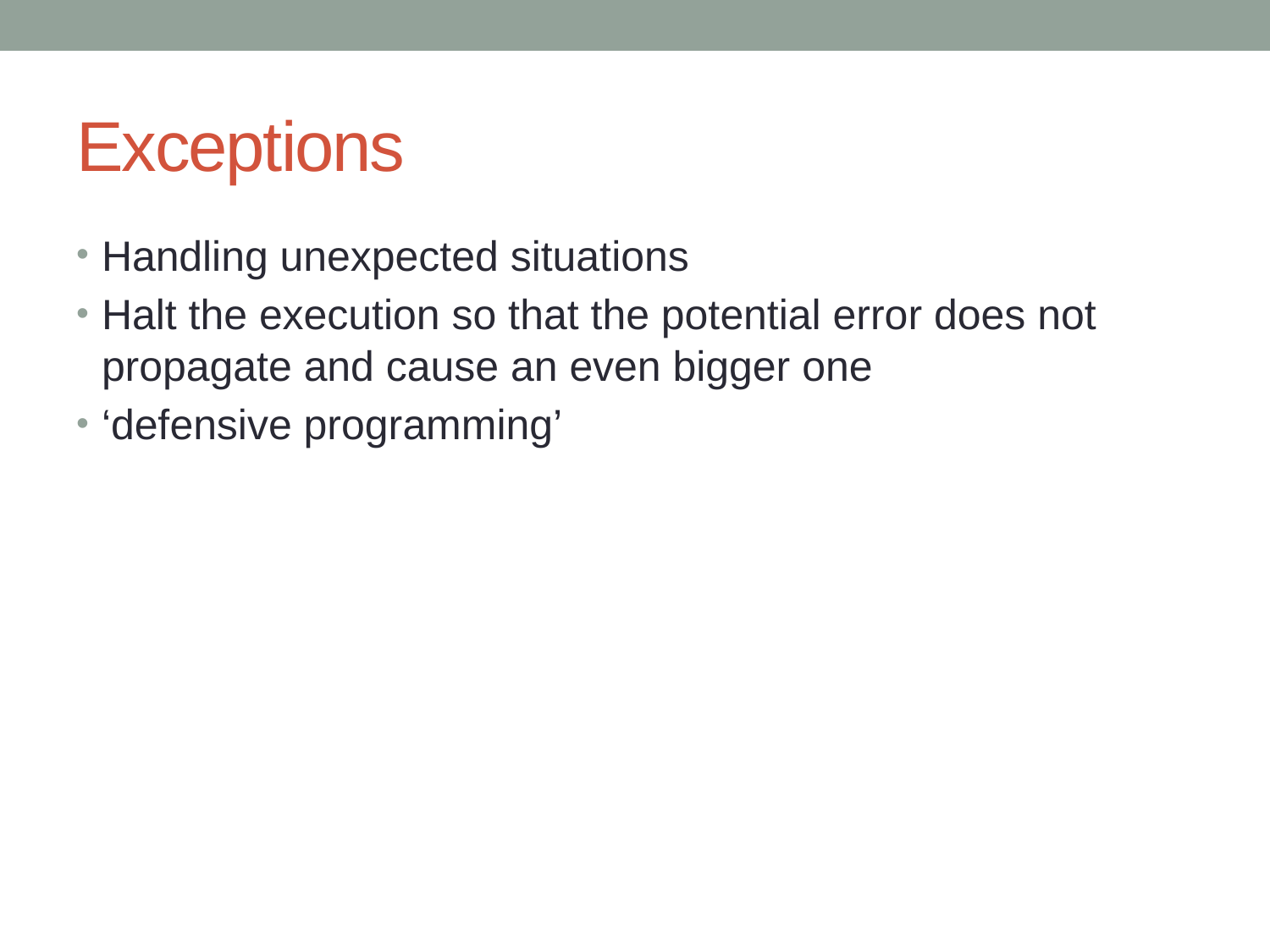

# Exceptions
Handling unexpected situations
Halt the execution so that the potential error does not propagate and cause an even bigger one
‘defensive programming’